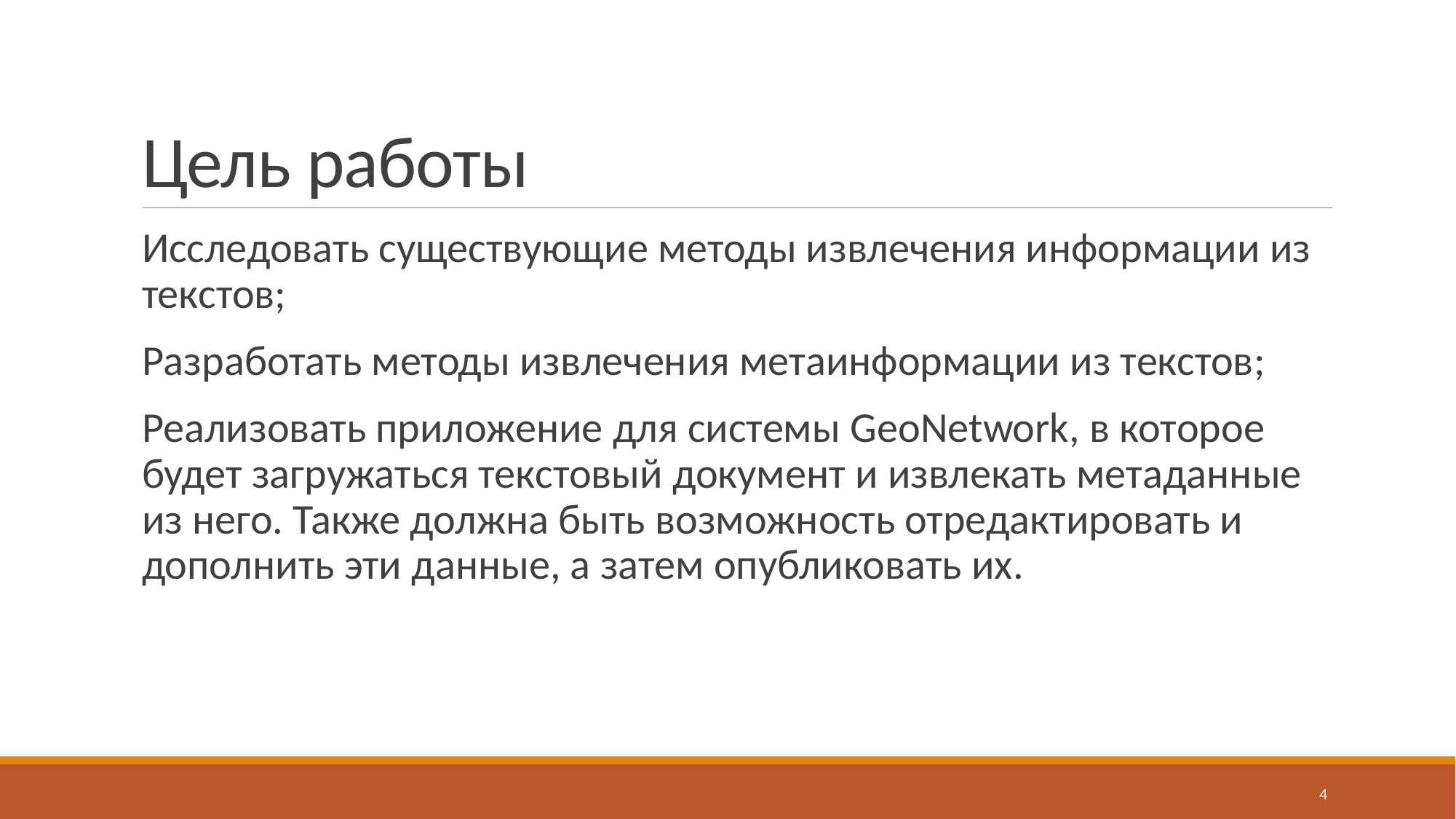

# Цель работы
Исследовать существующие методы извлечения информации из текстов;
Разработать методы извлечения метаинформации из текстов;
Реализовать приложение для системы GeoNetwork, в которое будет загружаться текстовый документ и извлекать метаданные из него. Также должна быть возможность отредактировать и дополнить эти данные, а затем опубликовать их.

4